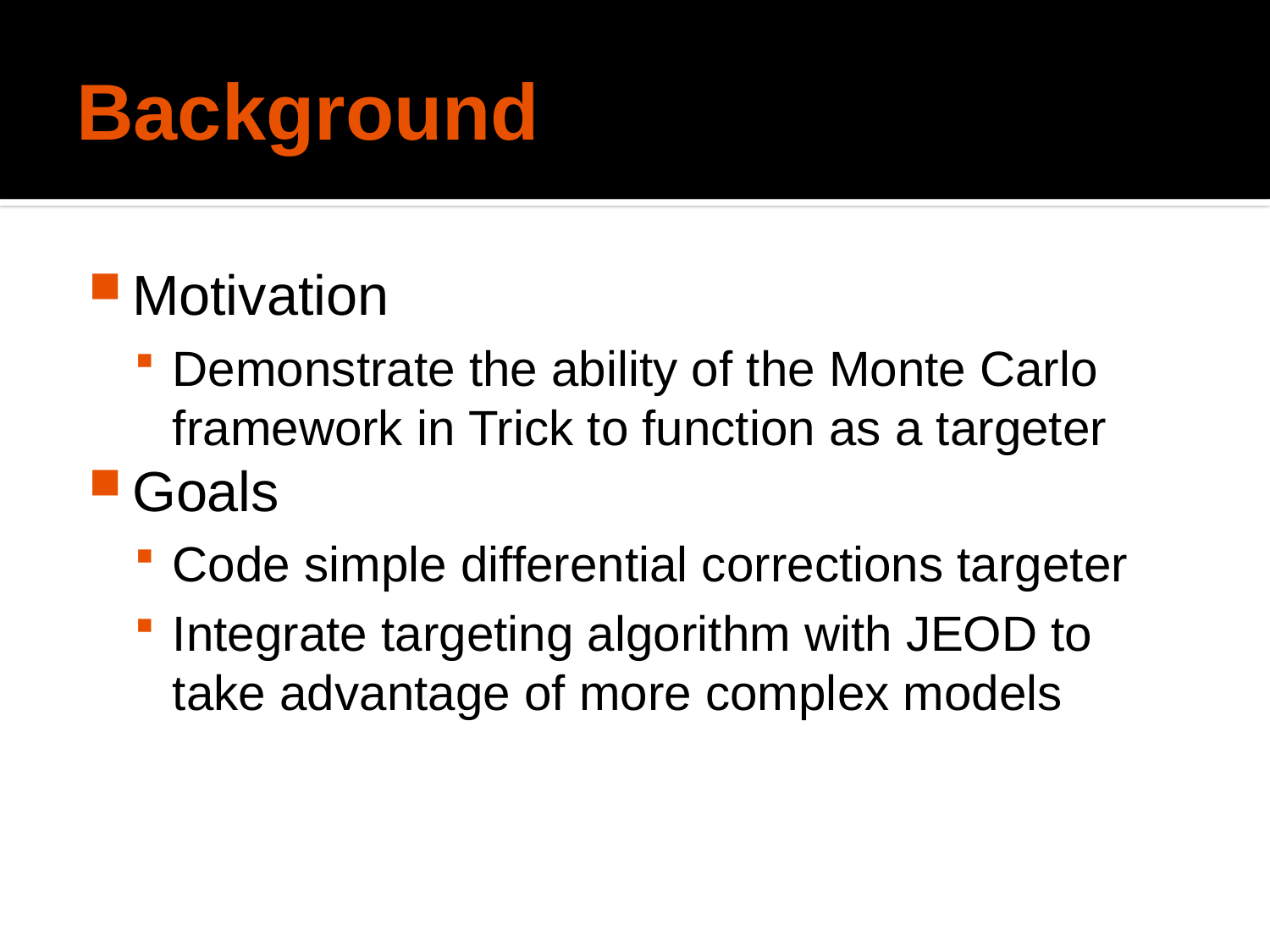

# Background
Motivation
Demonstrate the ability of the Monte Carlo framework in Trick to function as a targeter
Goals
Code simple differential corrections targeter
Integrate targeting algorithm with JEOD to take advantage of more complex models